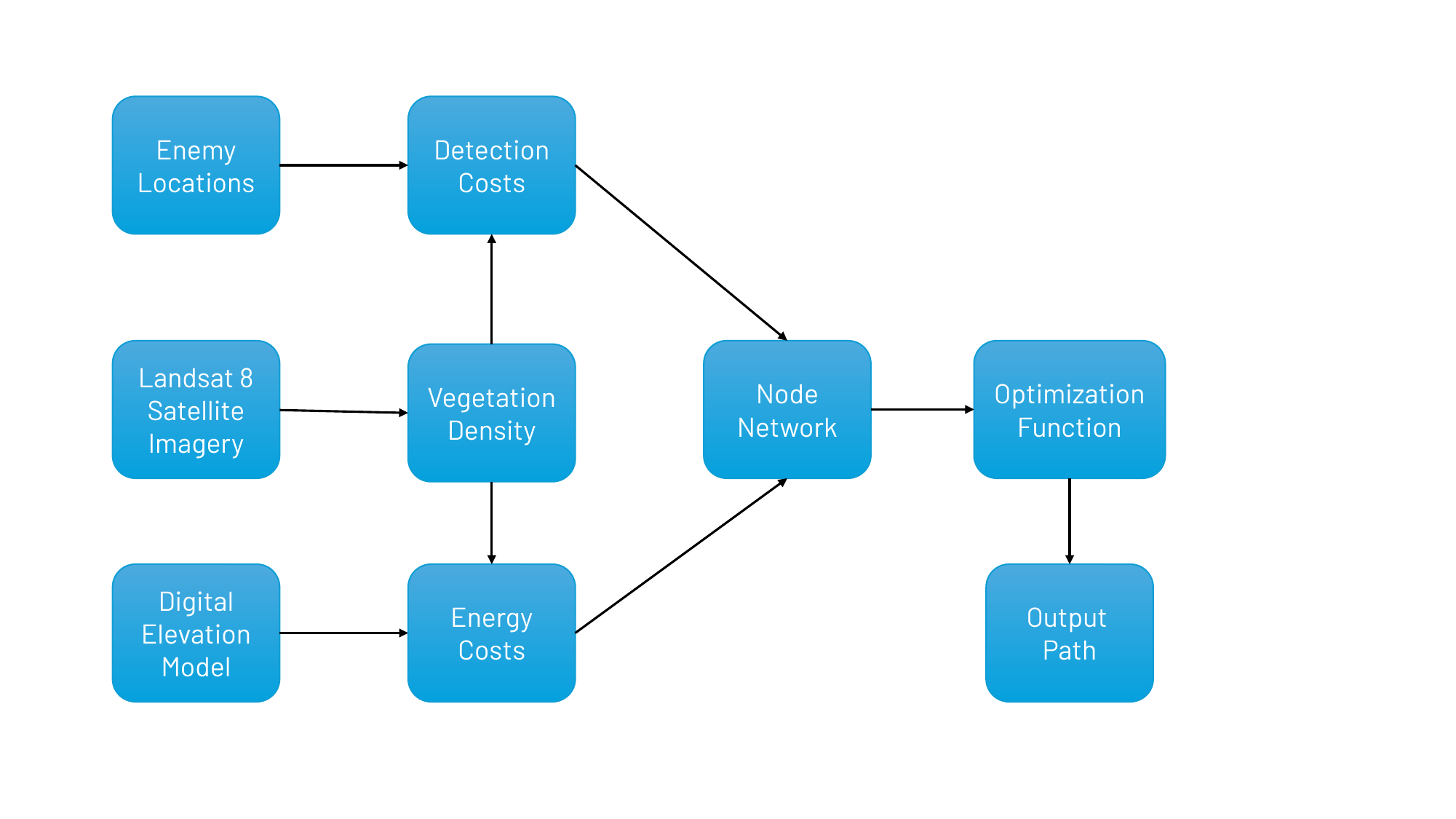

Enemy
Locations
Detection Costs
Landsat 8
Satellite Imagery
Optimization Function
Node
Network
Vegetation Density
Output
Path
Digital Elevation Model
Energy Costs